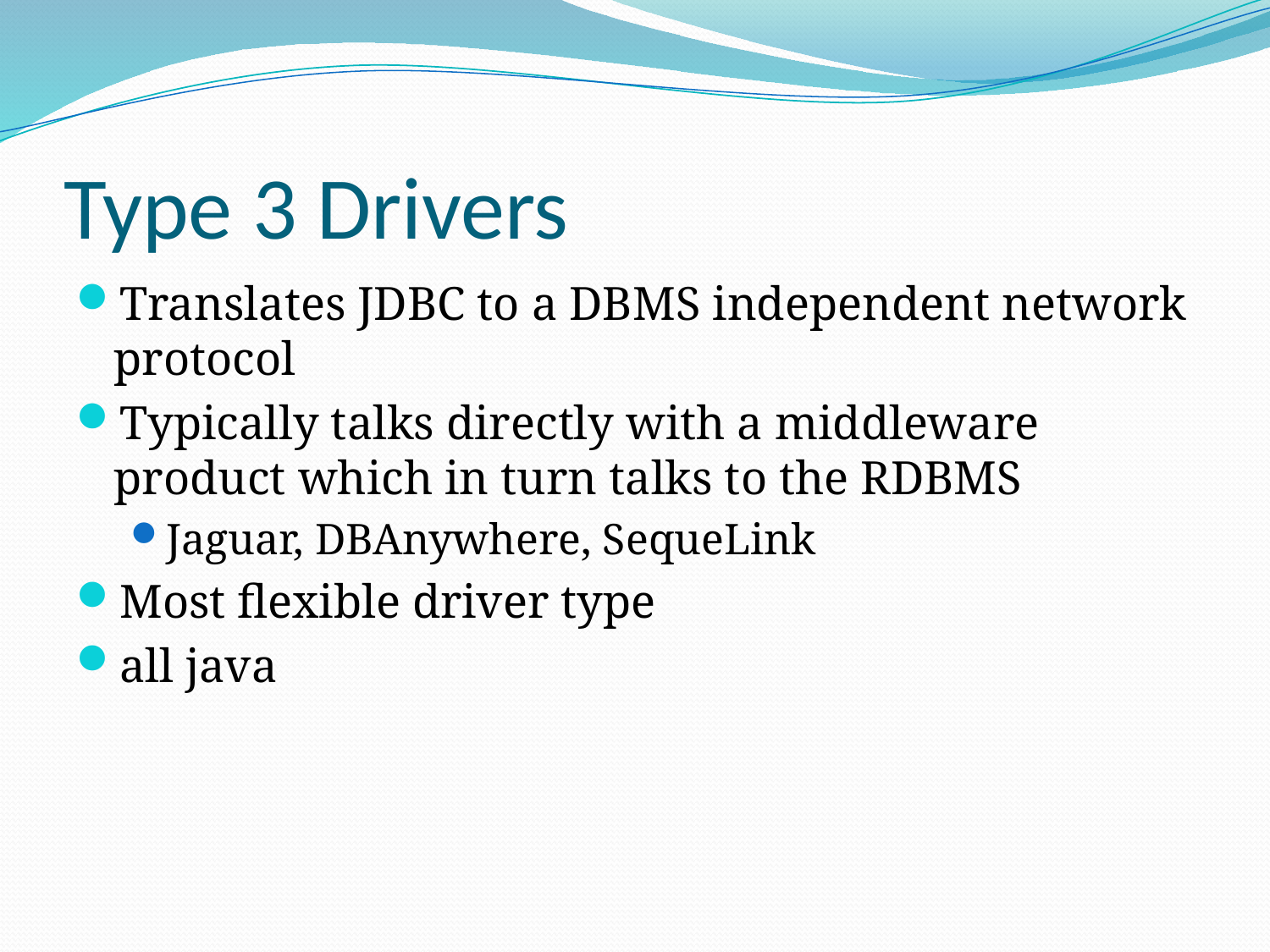

# Type 3 Drivers
Translates JDBC to a DBMS independent network protocol
Typically talks directly with a middleware product which in turn talks to the RDBMS
Jaguar, DBAnywhere, SequeLink
Most flexible driver type
all java